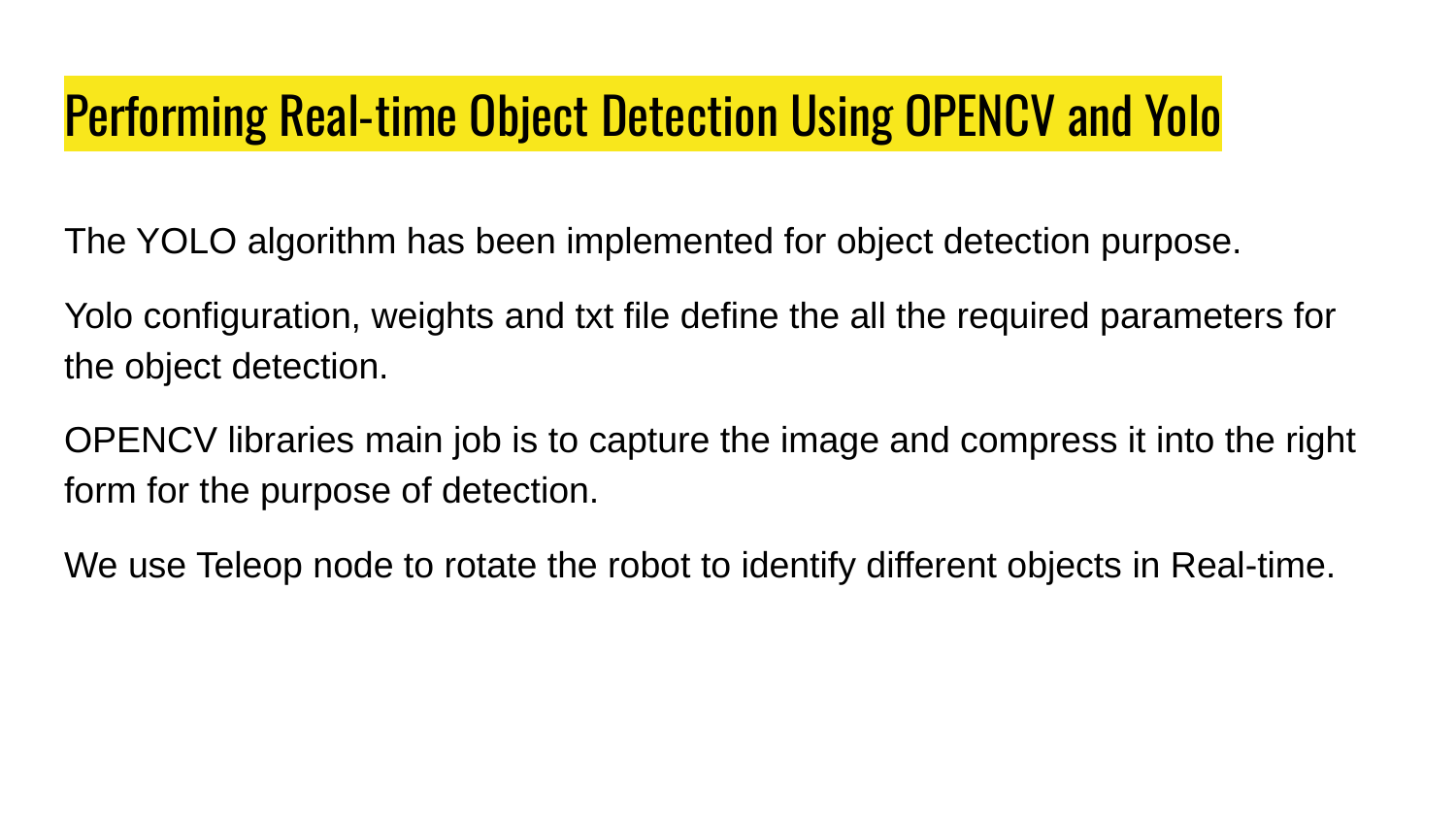

# Performing Real-time Object Detection Using OPENCV and Yolo
The YOLO algorithm has been implemented for object detection purpose.
Yolo configuration, weights and txt file define the all the required parameters for the object detection.
OPENCV libraries main job is to capture the image and compress it into the right form for the purpose of detection.
We use Teleop node to rotate the robot to identify different objects in Real-time.